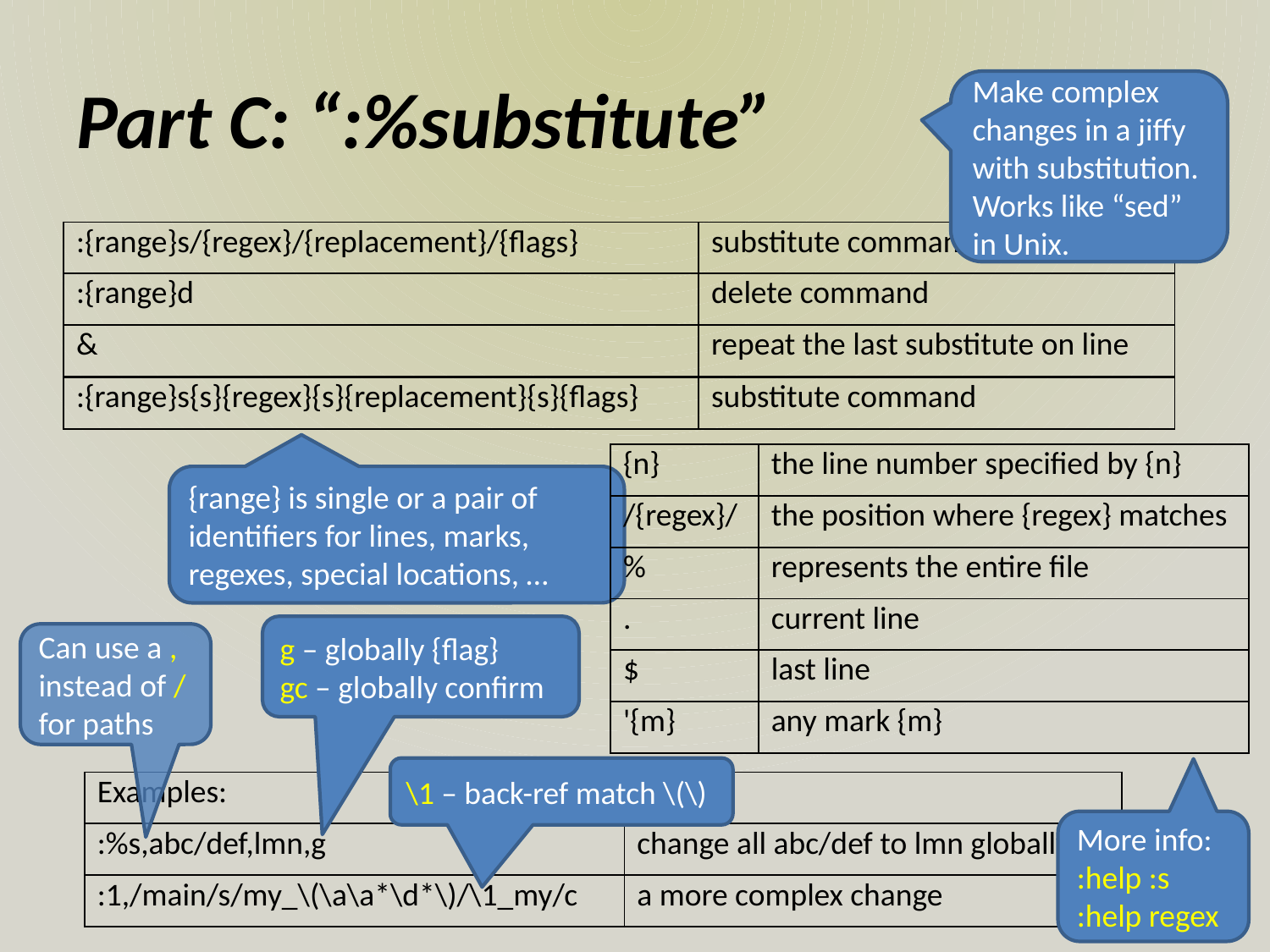

# Part C: “:%substitute”
Make complex changes in a jiffy with substitution. Works like “sed” in Unix.
| :{range}s/{regex}/{replacement}/{flags} | substitute command |
| --- | --- |
| :{range}d | delete command |
| & | repeat the last substitute on line |
| :{range}s{s}{regex}{s}{replacement}{s}{flags} | substitute command |
| --- | --- |
| {n} | the line number specified by {n} |
| --- | --- |
| /{regex}/ | the position where {regex} matches |
| % | represents the entire file |
| . | current line |
| $ | last line |
| '{m} | any mark {m} |
{range} is single or a pair of identifiers for lines, marks, regexes, special locations, …
g – globally {flag}
gc – globally confirm
Can use a , instead of / for paths
\1 – back-ref match \(\)
| Examples: |  |
| --- | --- |
| :%s,abc/def,lmn,g | change all abc/def to lmn globally |
| :1,/main/s/my\_\(\a\a\*\d\*\)/\1\_my/c | a more complex change |
More info:
:help :s
:help regex